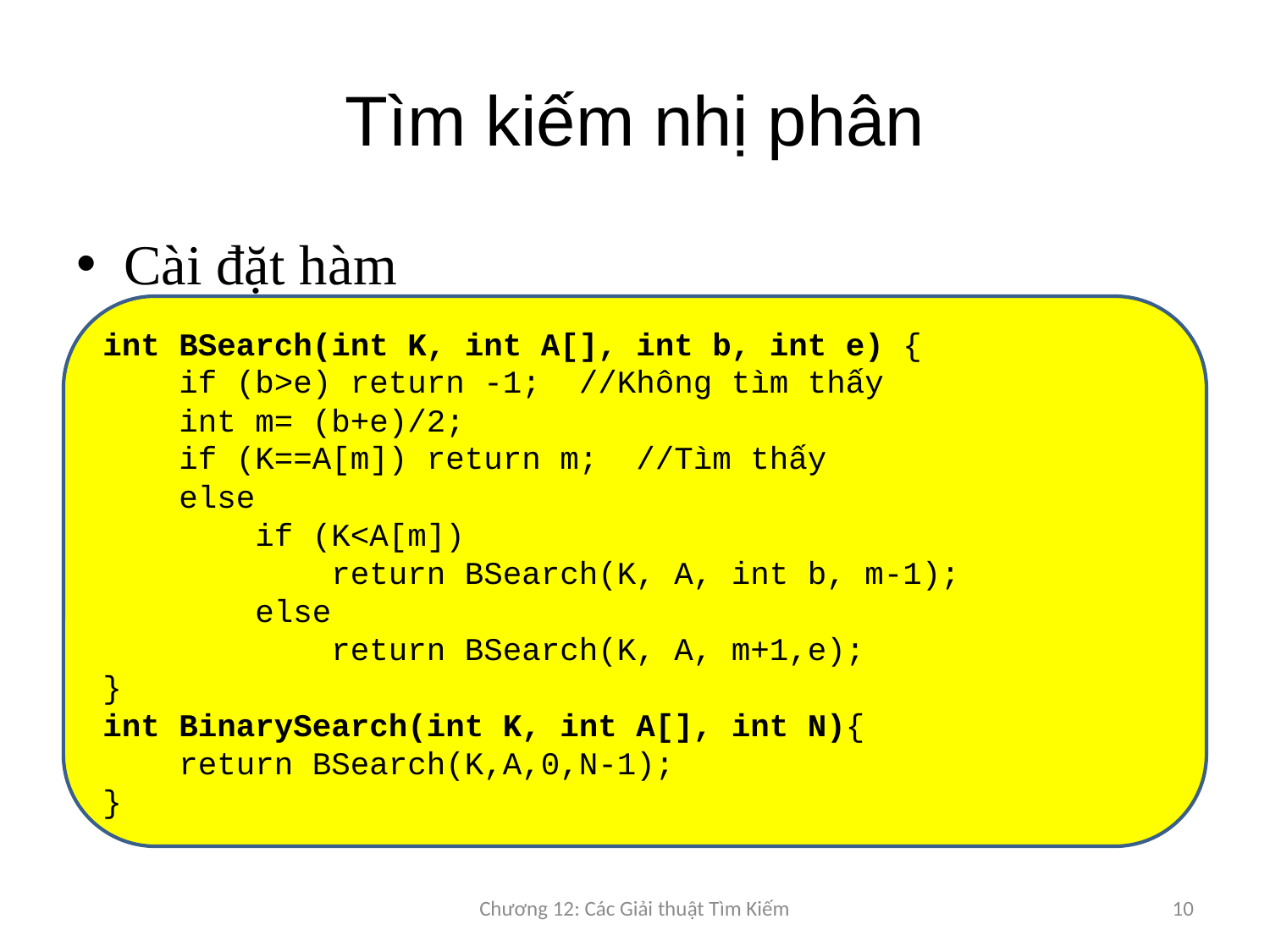

# Tìm kiếm nhị phân
Cài đặt hàm
int BSearch(int K, int A[], int b, int e) {
    if (b>e) return -1;  //Không tìm thấy
    int m= (b+e)/2;
    if (K==A[m]) return m;  //Tìm thấy
    else
        if (K<A[m])
            return BSearch(K, A, int b, m-1);
        else
            return BSearch(K, A, m+1,e);
}
int BinarySearch(int K, int A[], int N){
    return BSearch(K,A,0,N-1);
}
Chương 12: Các Giải thuật Tìm Kiếm
10